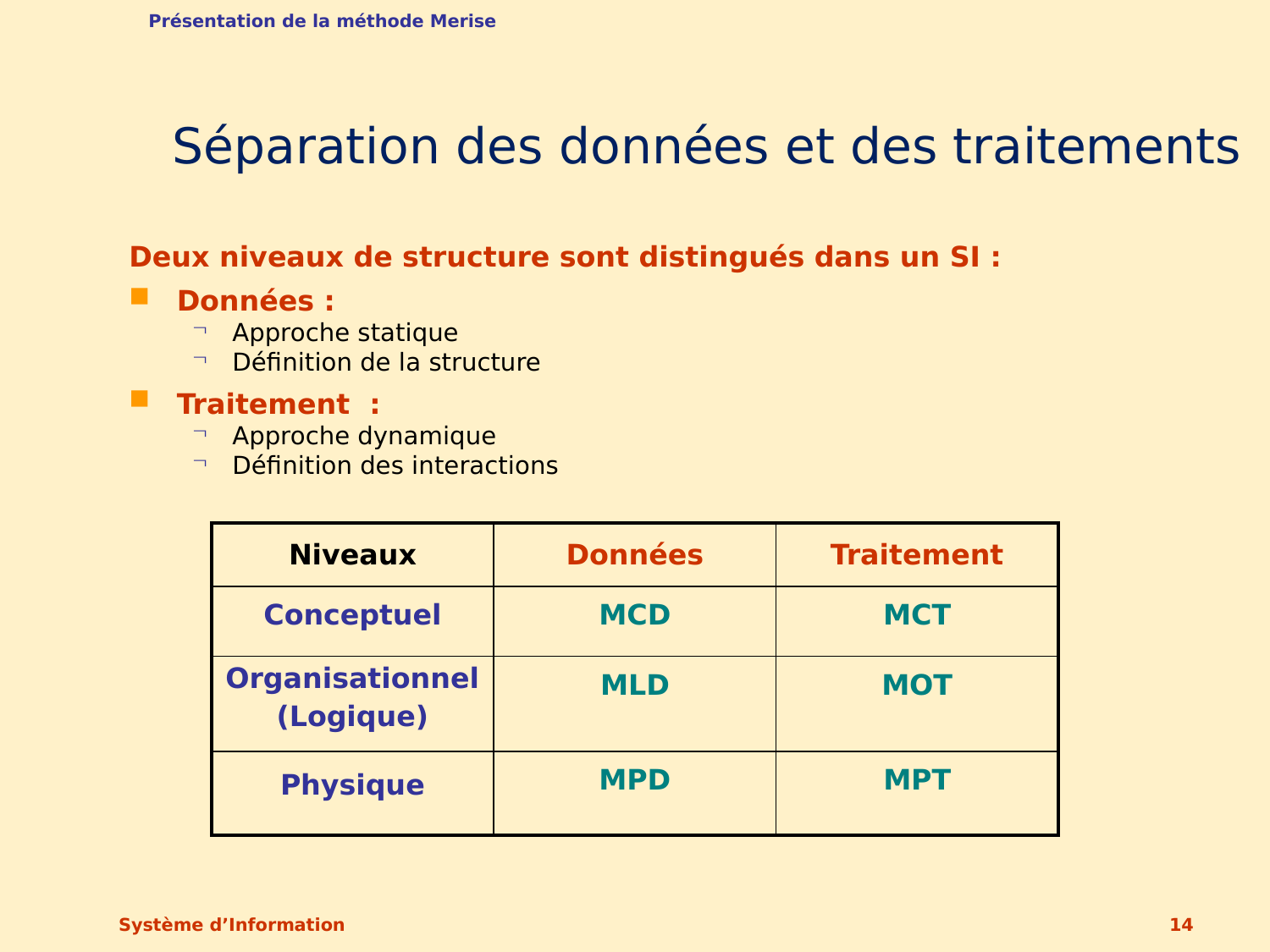

Présentation de la méthode Merise
# Séparation des données et des traitements
Deux niveaux de structure sont distingués dans un SI :
Données :
Approche statique
Définition de la structure
Traitement  :
Approche dynamique
Définition des interactions
| Niveaux | Données | Traitement |
| --- | --- | --- |
| Conceptuel | MCD | MCT |
| Organisationnel (Logique) | MLD | MOT |
| Physique | MPD | MPT |
Système d’Information
14